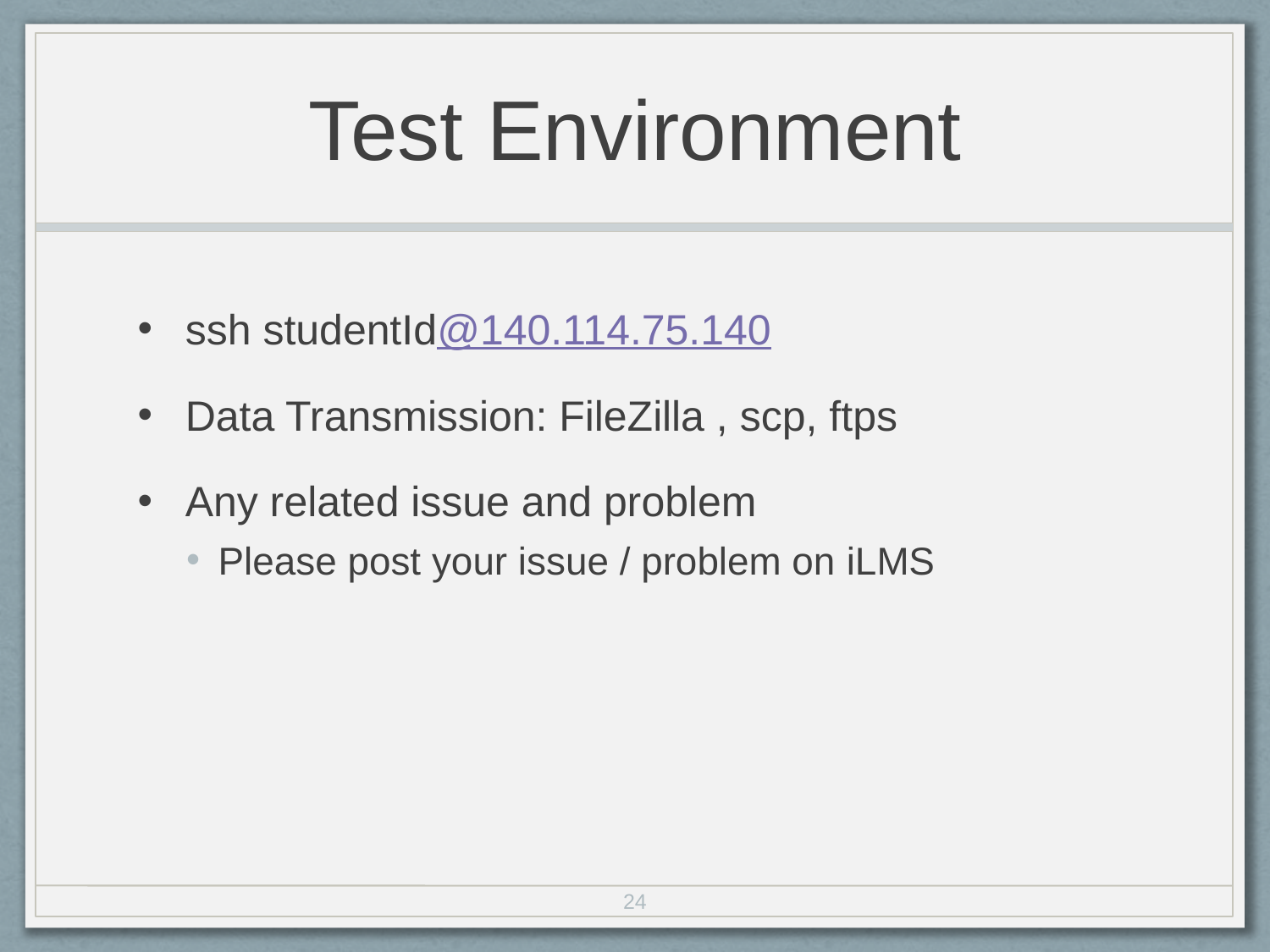

# Test Environment
ssh studentId@140.114.75.140
Data Transmission: FileZilla , scp, ftps
Any related issue and problem
Please post your issue / problem on iLMS
24